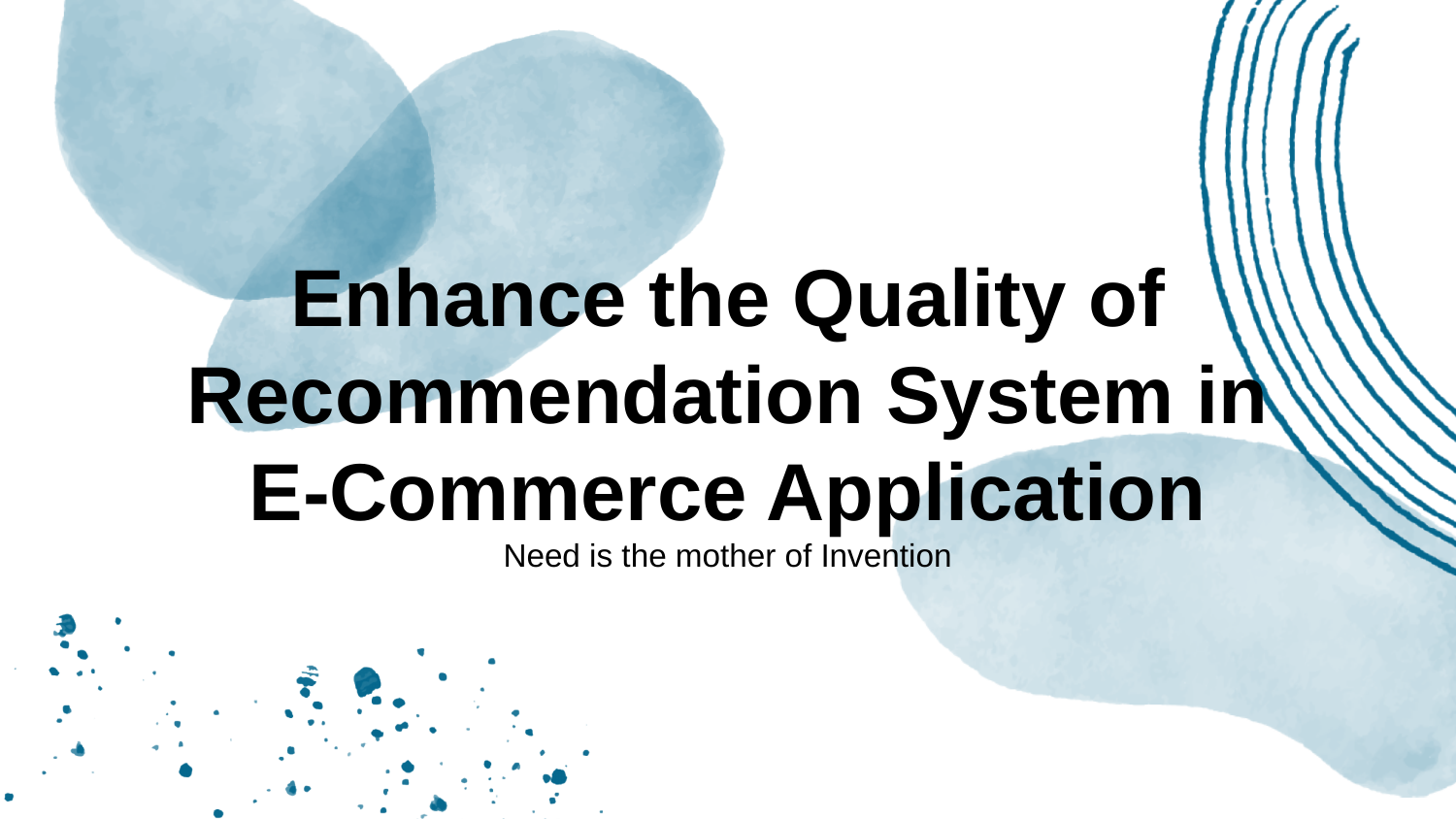

# Enhance the Quality of Recommendation System in E-Commerce Application
Need is the mother of Invention